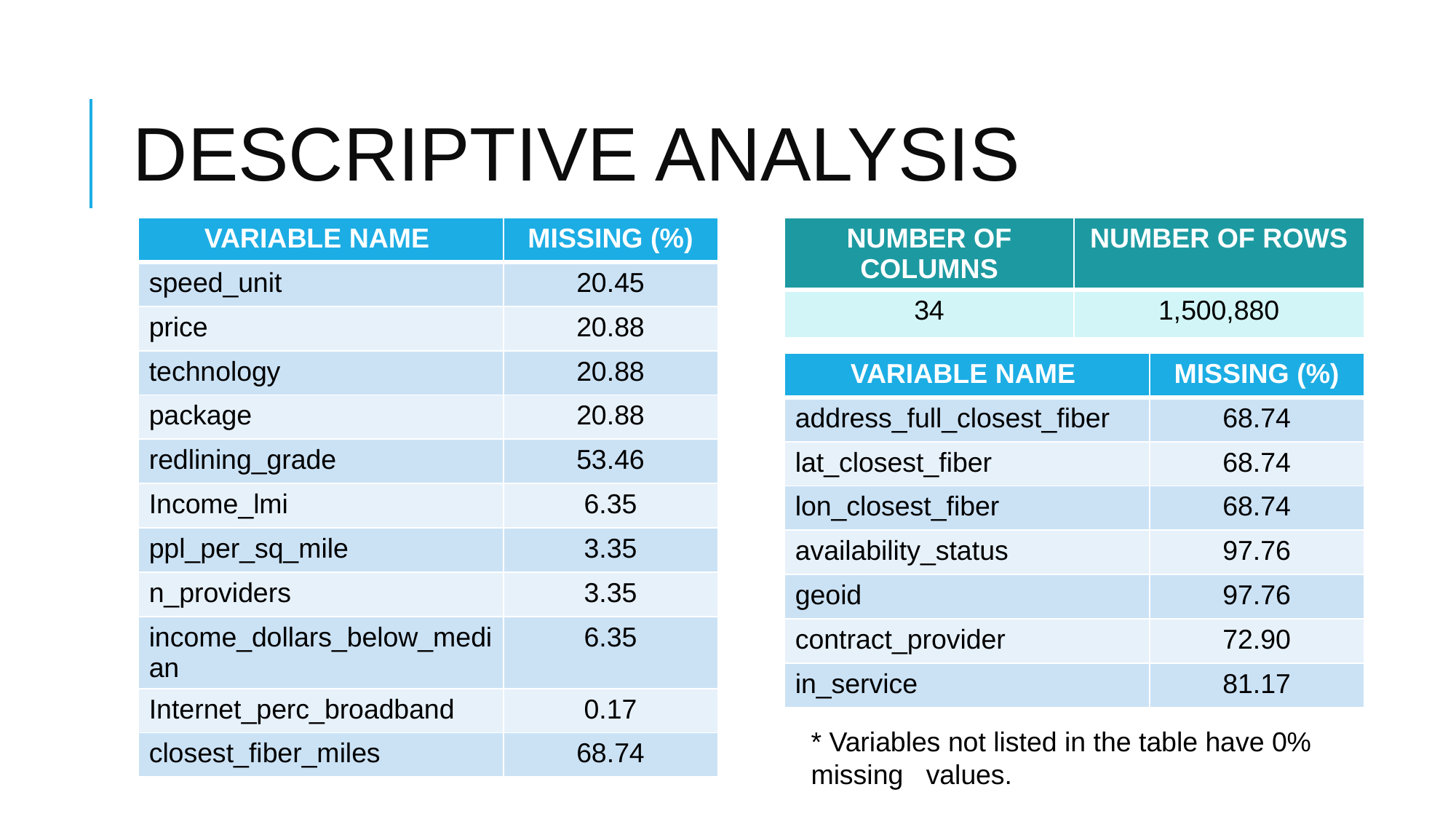

# DESCRIPTIVE ANALYSIS
| VARIABLE NAME | MISSING (%) |
| --- | --- |
| speed\_unit | 20.45 |
| price | 20.88 |
| technology | 20.88 |
| package | 20.88 |
| redlining\_grade | 53.46 |
| Income\_lmi | 6.35 |
| ppl\_per\_sq\_mile | 3.35 |
| n\_providers | 3.35 |
| income\_dollars\_below\_median | 6.35 |
| Internet\_perc\_broadband | 0.17 |
| closest\_fiber\_miles | 68.74 |
| NUMBER OF COLUMNS | NUMBER OF ROWS |
| --- | --- |
| 34 | 1,500,880 |
| VARIABLE NAME | MISSING (%) |
| --- | --- |
| address\_full\_closest\_fiber | 68.74 |
| lat\_closest\_fiber | 68.74 |
| lon\_closest\_fiber | 68.74 |
| availability\_status | 97.76 |
| geoid | 97.76 |
| contract\_provider | 72.90 |
| in\_service | 81.17 |
* Variables not listed in the table have 0% missing   values.